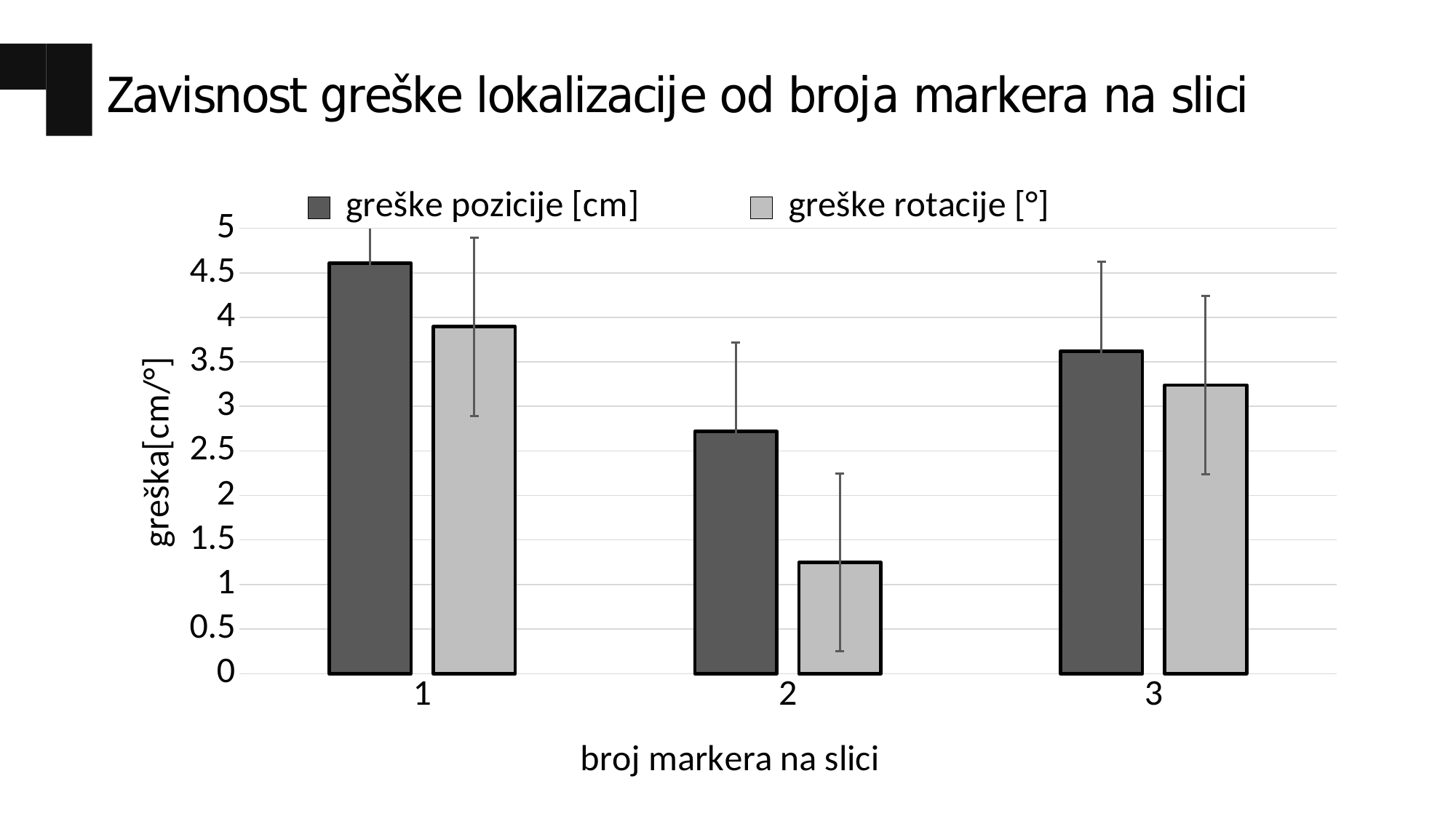

Zavisnost greške lokalizacije od broja markera na slici

### Chart

| Category |  greške pozicije [cm] |  greške rotacije [°] |
|---|---|---|